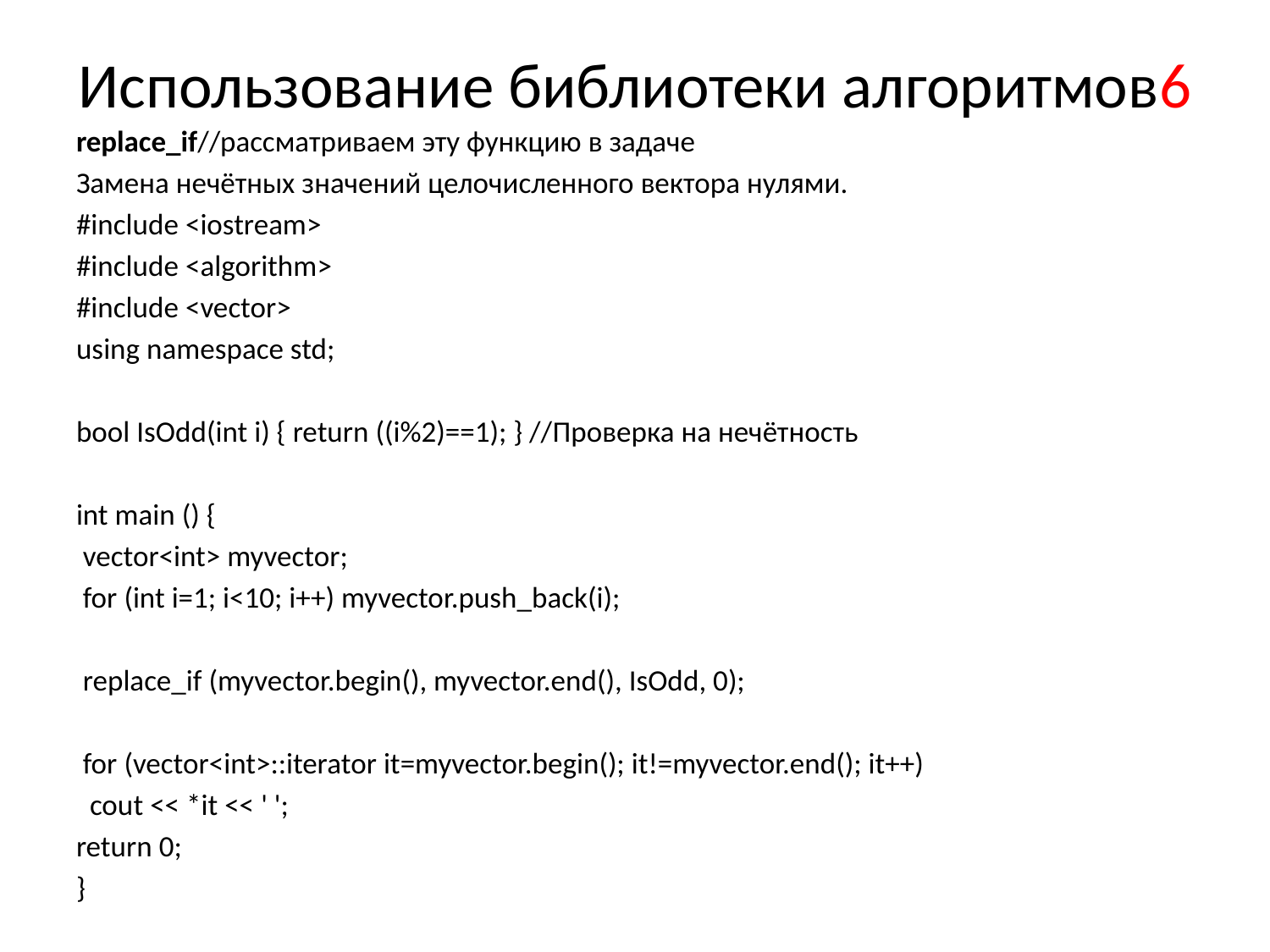

# Использование библиотеки алгоритмов6
replace_if//рассматриваем эту функцию в задаче
Замена нечётных значений целочисленного вектора нулями.
#include <iostream>
#include <algorithm>
#include <vector>
using namespace std;

bool IsOdd(int i) { return ((i%2)==1); } //Проверка на нечётность

int main () {
 vector<int> myvector;
 for (int i=1; i<10; i++) myvector.push_back(i);

 replace_if (myvector.begin(), myvector.end(), IsOdd, 0);

 for (vector<int>::iterator it=myvector.begin(); it!=myvector.end(); it++)
  cout << *it << ' ';
return 0;
}